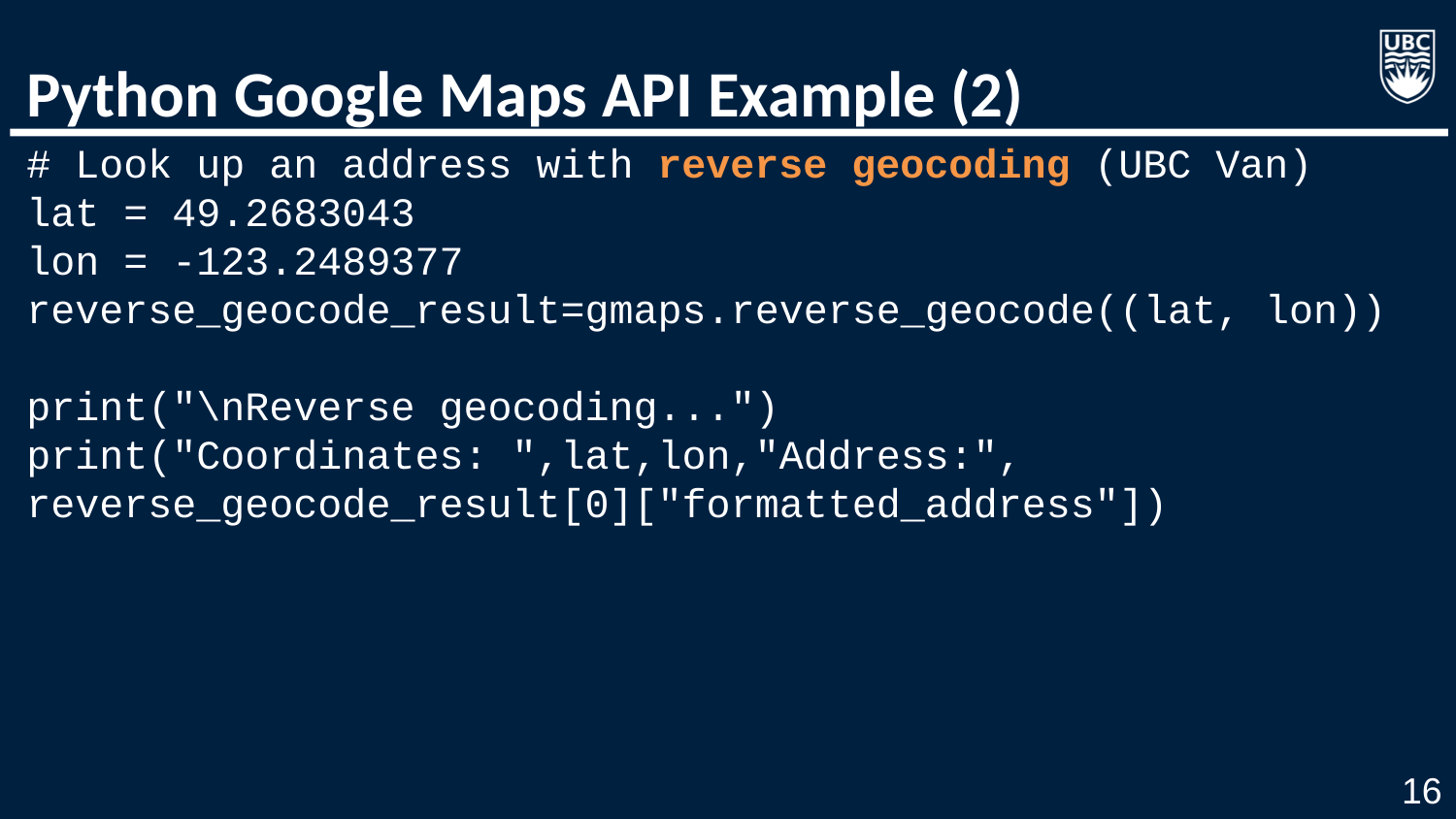

# Python Google Maps API Example (2)
# Look up an address with reverse geocoding (UBC Van)
lat = 49.2683043
lon = -123.2489377
reverse_geocode_result=gmaps.reverse_geocode((lat, lon))

print("\nReverse geocoding...")
print("Coordinates: ",lat,lon,"Address:", reverse_geocode_result[0]["formatted_address"])